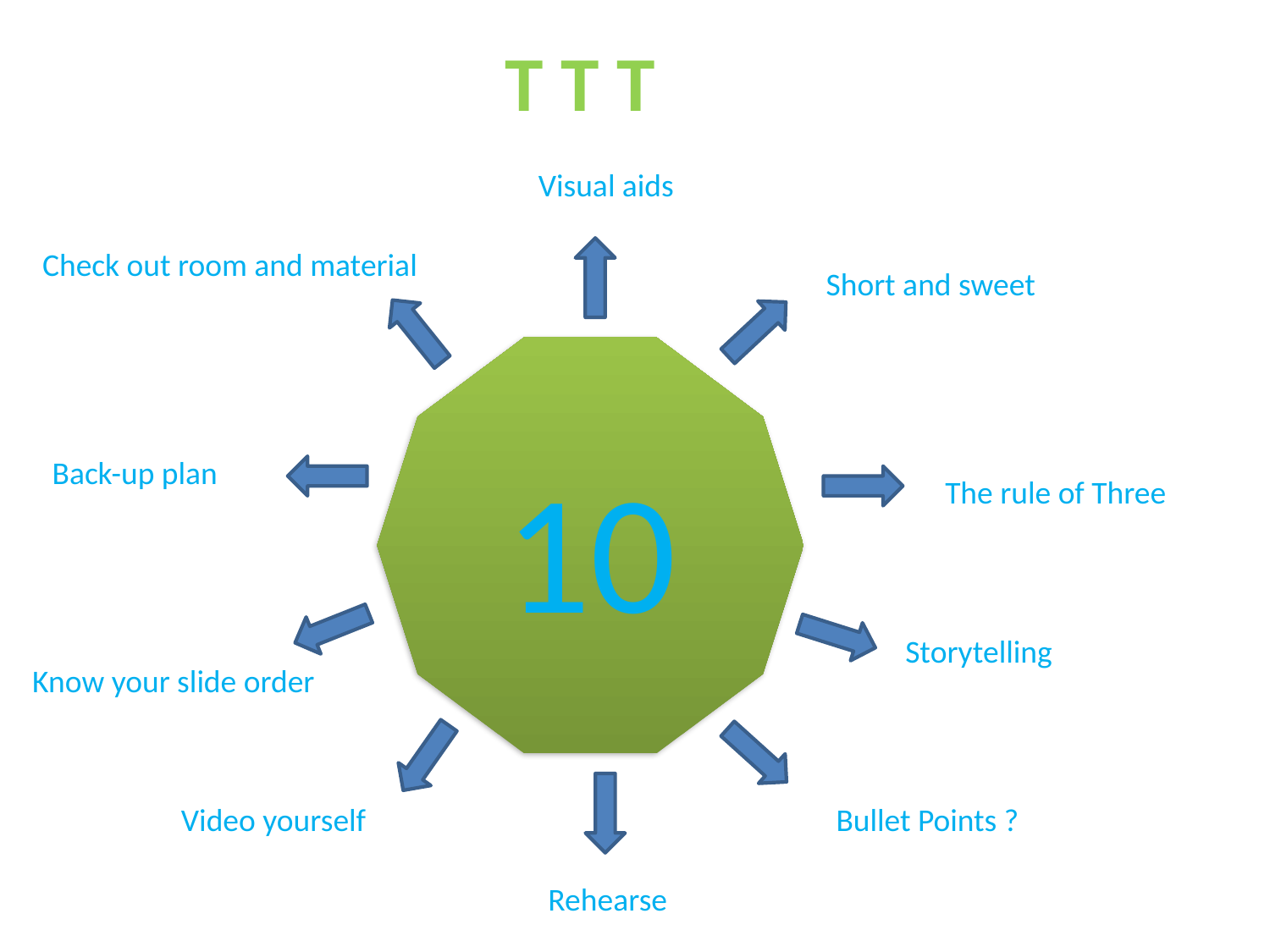

# T T T
Visual aids
Check out room and material

Short and sweet

10
Back-up plan

The rule of Three

Storytelling
Know your slide order

Video yourself

Bullet Points ?
Rehearse